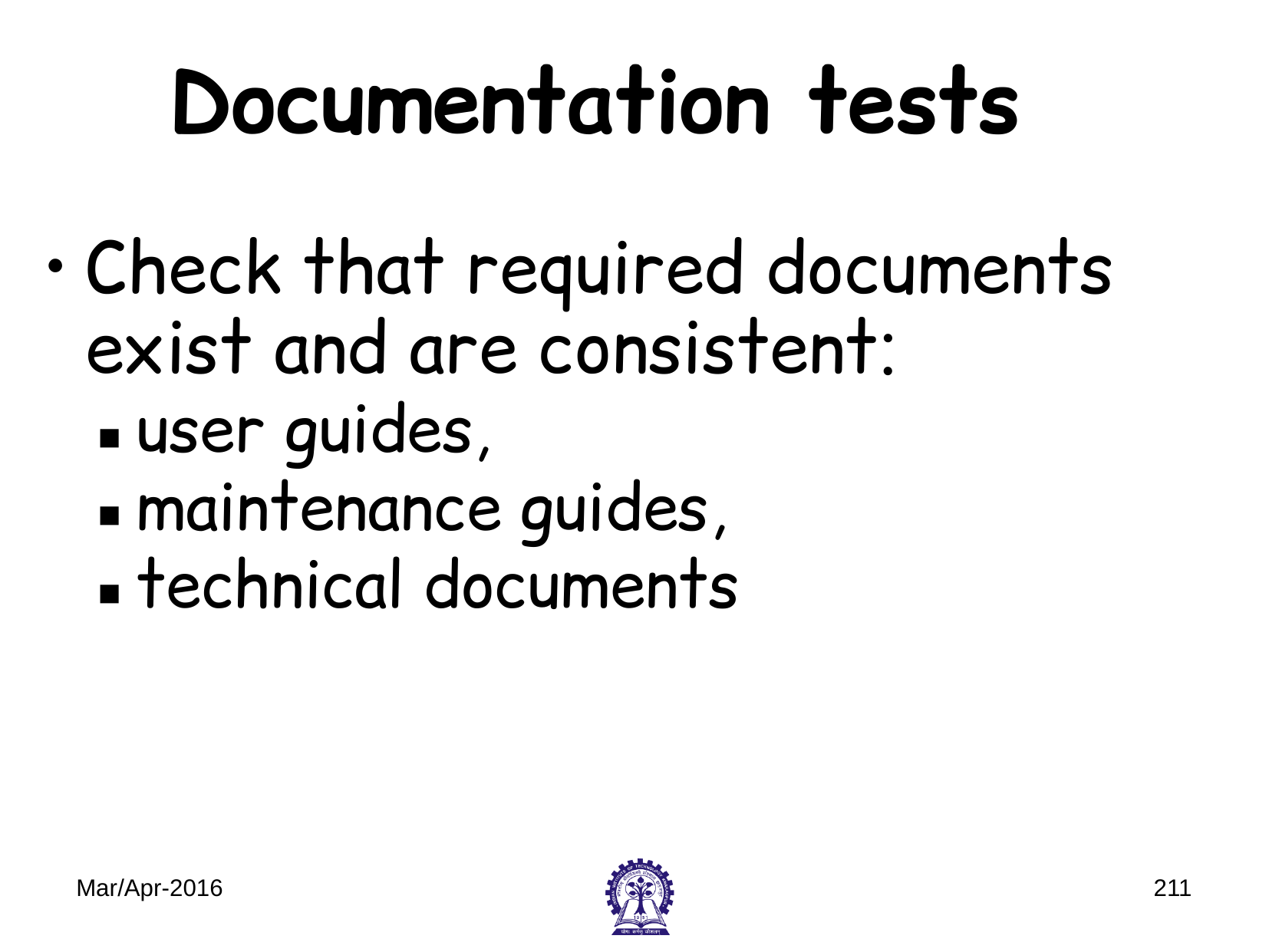

# Documentation tests
Check that required documents exist and are consistent:
user guides,
maintenance guides,
technical documents
Mar/Apr-2016
211